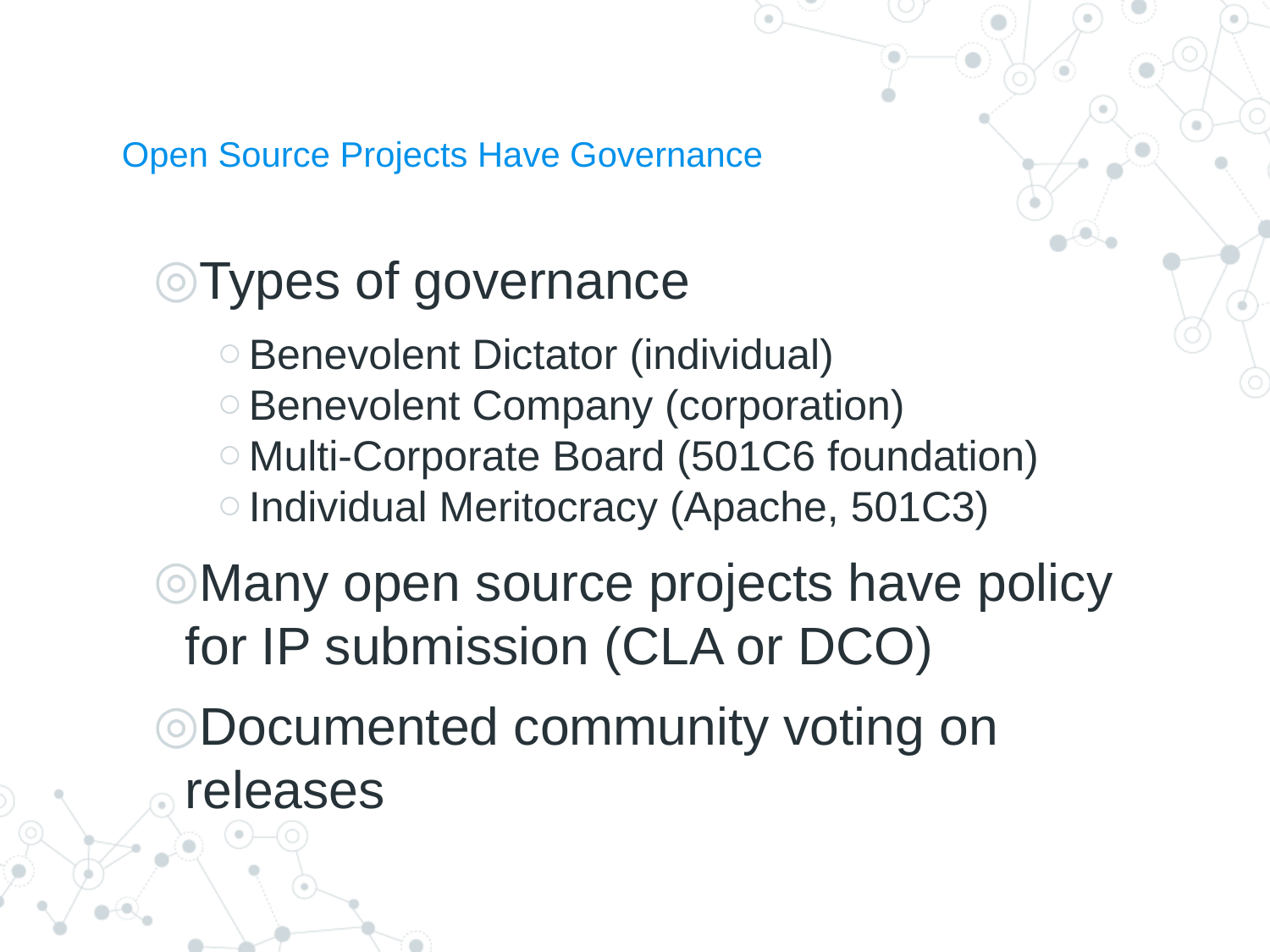

# Open Source Projects Have Governance
Types of governance
Benevolent Dictator (individual)
Benevolent Company (corporation)
Multi-Corporate Board (501C6 foundation)
Individual Meritocracy (Apache, 501C3)
Many open source projects have policy for IP submission (CLA or DCO)
Documented community voting on releases